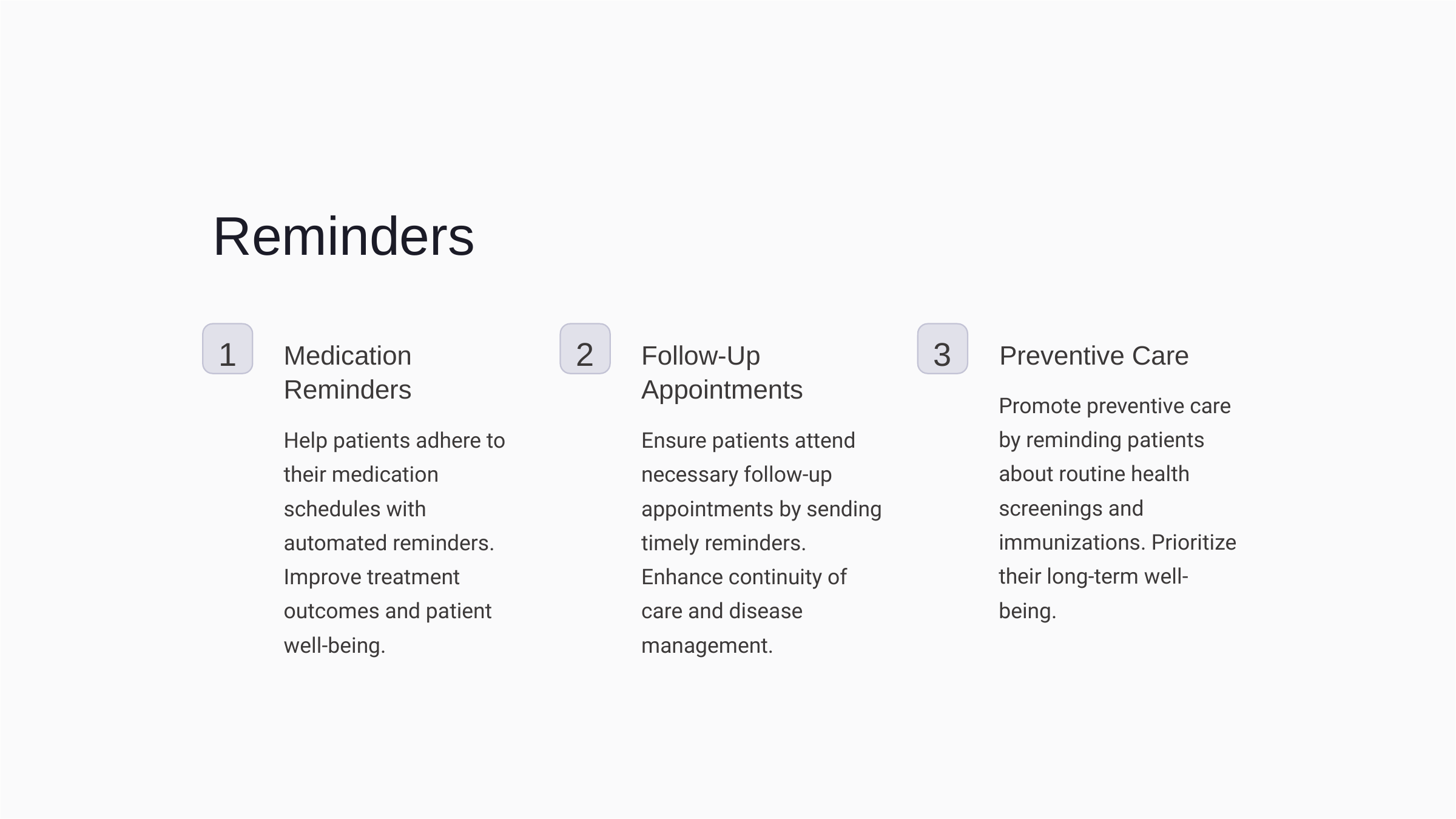

Reminders

1
2
3
Medication Reminders
Follow-Up Appointments
Preventive Care
Promote preventive care by reminding patients about routine health screenings and immunizations. Prioritize their long-term well-being.
Help patients adhere to their medication schedules with automated reminders. Improve treatment outcomes and patient well-being.
Ensure patients attend necessary follow-up appointments by sending timely reminders. Enhance continuity of care and disease management.